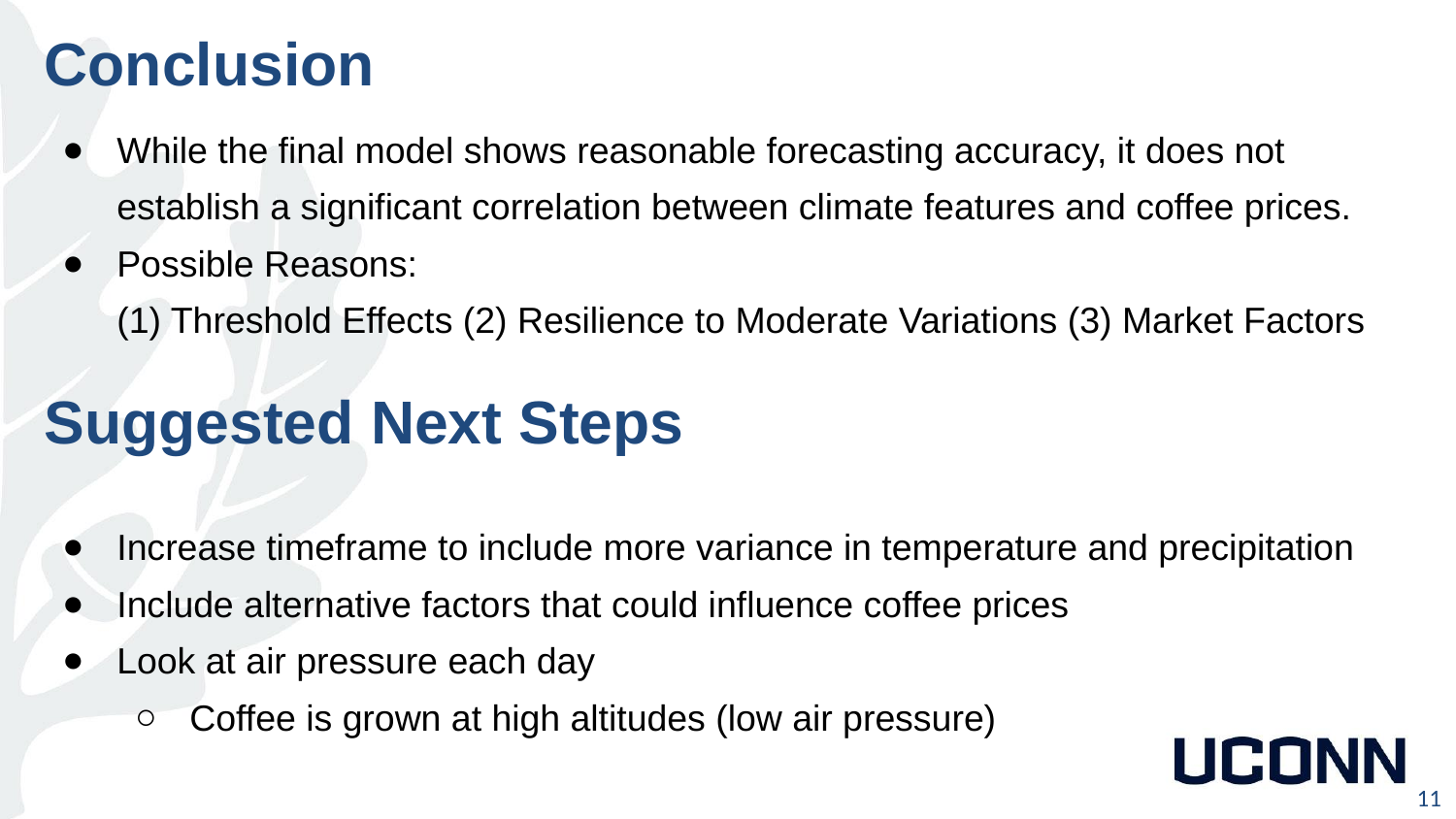

Conclusion
While the final model shows reasonable forecasting accuracy, it does not establish a significant correlation between climate features and coffee prices.
Possible Reasons:
(1) Threshold Effects (2) Resilience to Moderate Variations (3) Market Factors

Increase timeframe to include more variance in temperature and precipitation
Include alternative factors that could influence coffee prices
Look at air pressure each day
Coffee is grown at high altitudes (low air pressure)

Suggested Next Steps
11